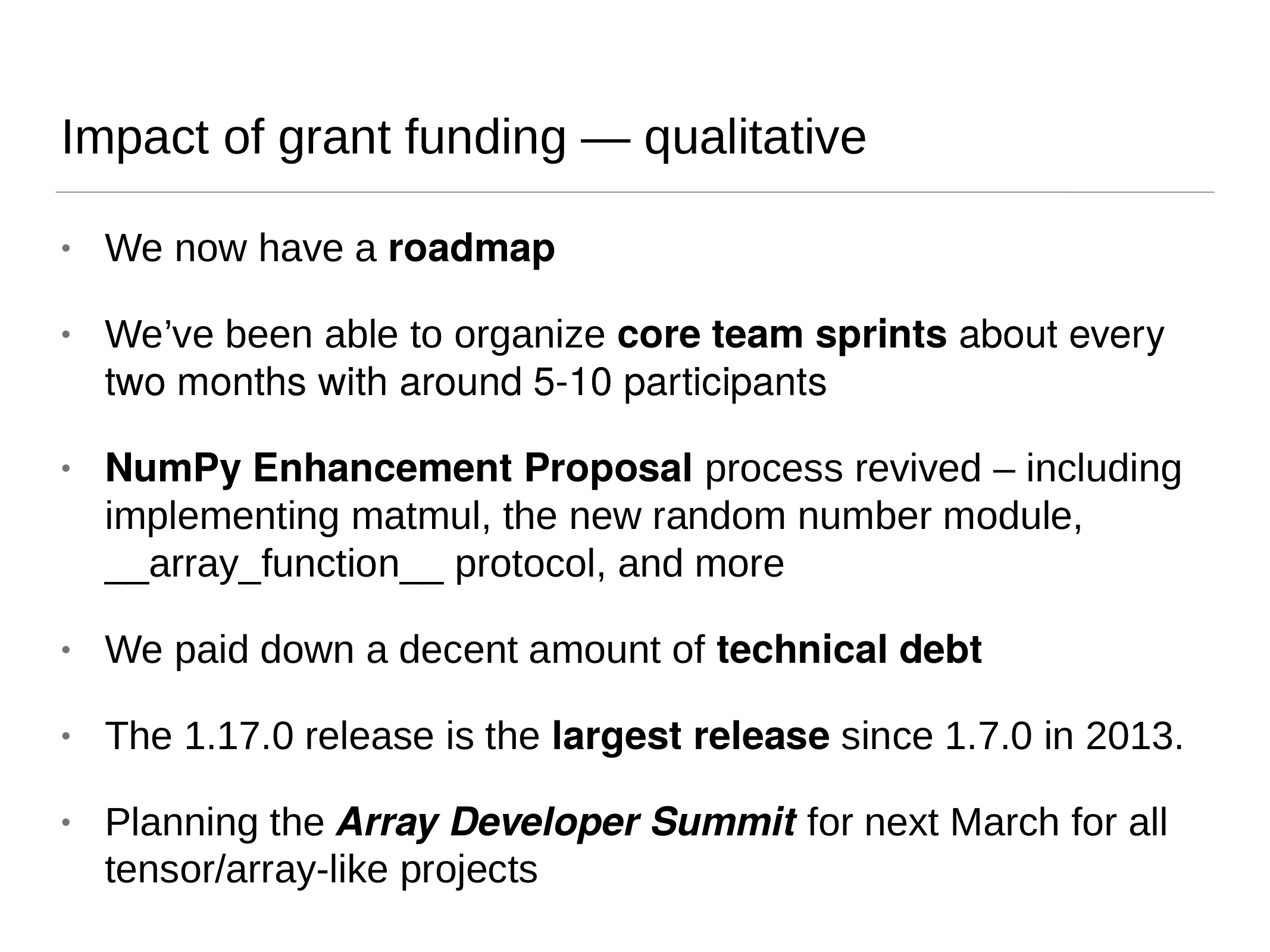

Impact of grant funding — qualitative
We now have a roadmap
We’ve been able to organize core team sprints about every two months with around 5-10 participants
NumPy Enhancement Proposal process revived – including implementing matmul, the new random number module, __array_function__ protocol, and more
We paid down a decent amount of technical debt
The 1.17.0 release is the largest release since 1.7.0 in 2013.
Planning the Array Developer Summit for next March for all tensor/array-like projects